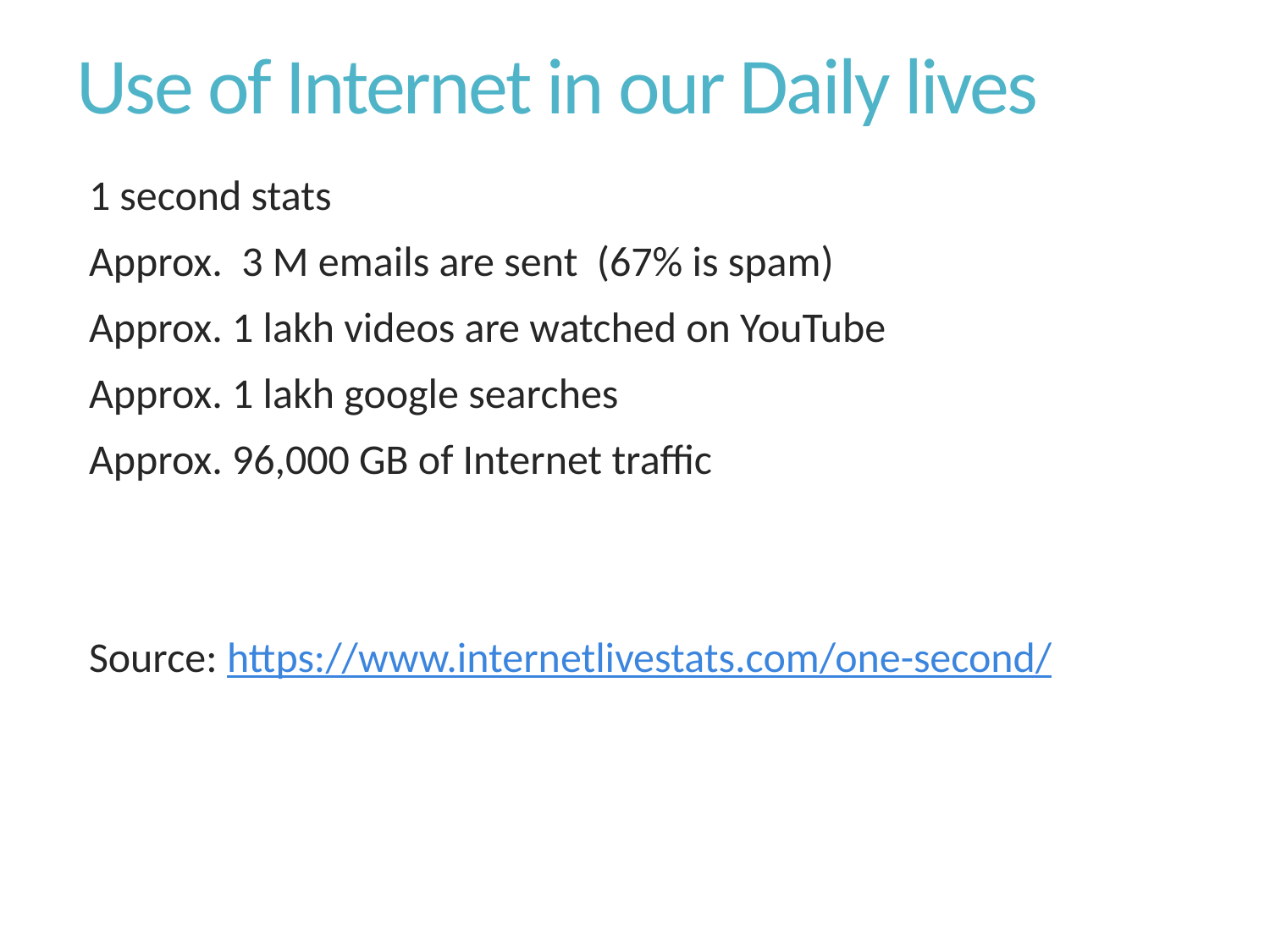

# Use of Internet in our Daily lives
1 second stats
Approx.  3 M emails are sent  (67% is spam)
Approx. 1 lakh videos are watched on YouTube
Approx. 1 lakh google searches
Approx. 96,000 GB of Internet traffic

Source: https://www.internetlivestats.com/one-second/